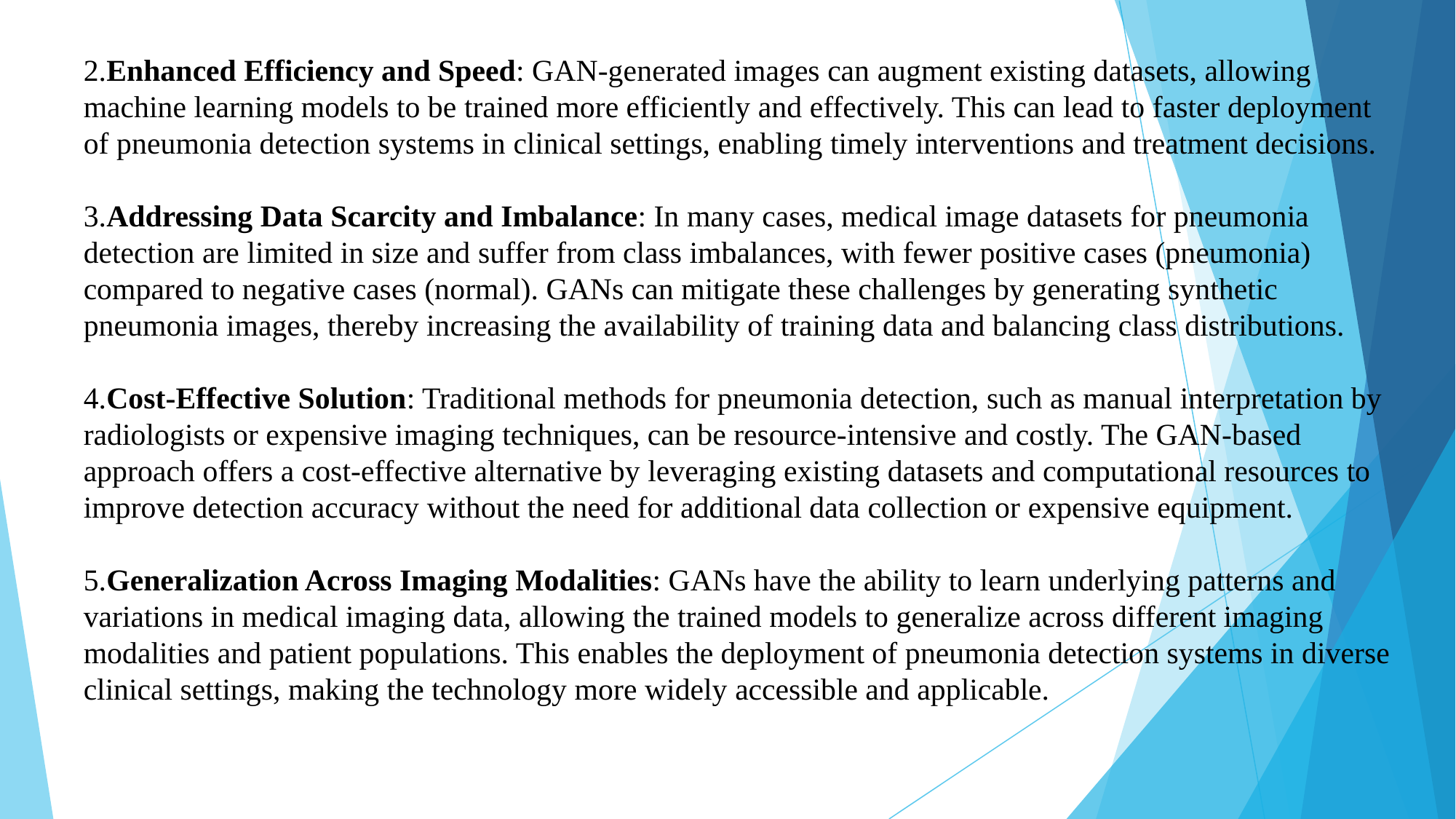

2.Enhanced Efficiency and Speed: GAN-generated images can augment existing datasets, allowing machine learning models to be trained more efficiently and effectively. This can lead to faster deployment of pneumonia detection systems in clinical settings, enabling timely interventions and treatment decisions.

3.Addressing Data Scarcity and Imbalance: In many cases, medical image datasets for pneumonia detection are limited in size and suffer from class imbalances, with fewer positive cases (pneumonia) compared to negative cases (normal). GANs can mitigate these challenges by generating synthetic pneumonia images, thereby increasing the availability of training data and balancing class distributions.

4.Cost-Effective Solution: Traditional methods for pneumonia detection, such as manual interpretation by radiologists or expensive imaging techniques, can be resource-intensive and costly. The GAN-based approach offers a cost-effective alternative by leveraging existing datasets and computational resources to improve detection accuracy without the need for additional data collection or expensive equipment.

5.Generalization Across Imaging Modalities: GANs have the ability to learn underlying patterns and variations in medical imaging data, allowing the trained models to generalize across different imaging modalities and patient populations. This enables the deployment of pneumonia detection systems in diverse clinical settings, making the technology more widely accessible and applicable.